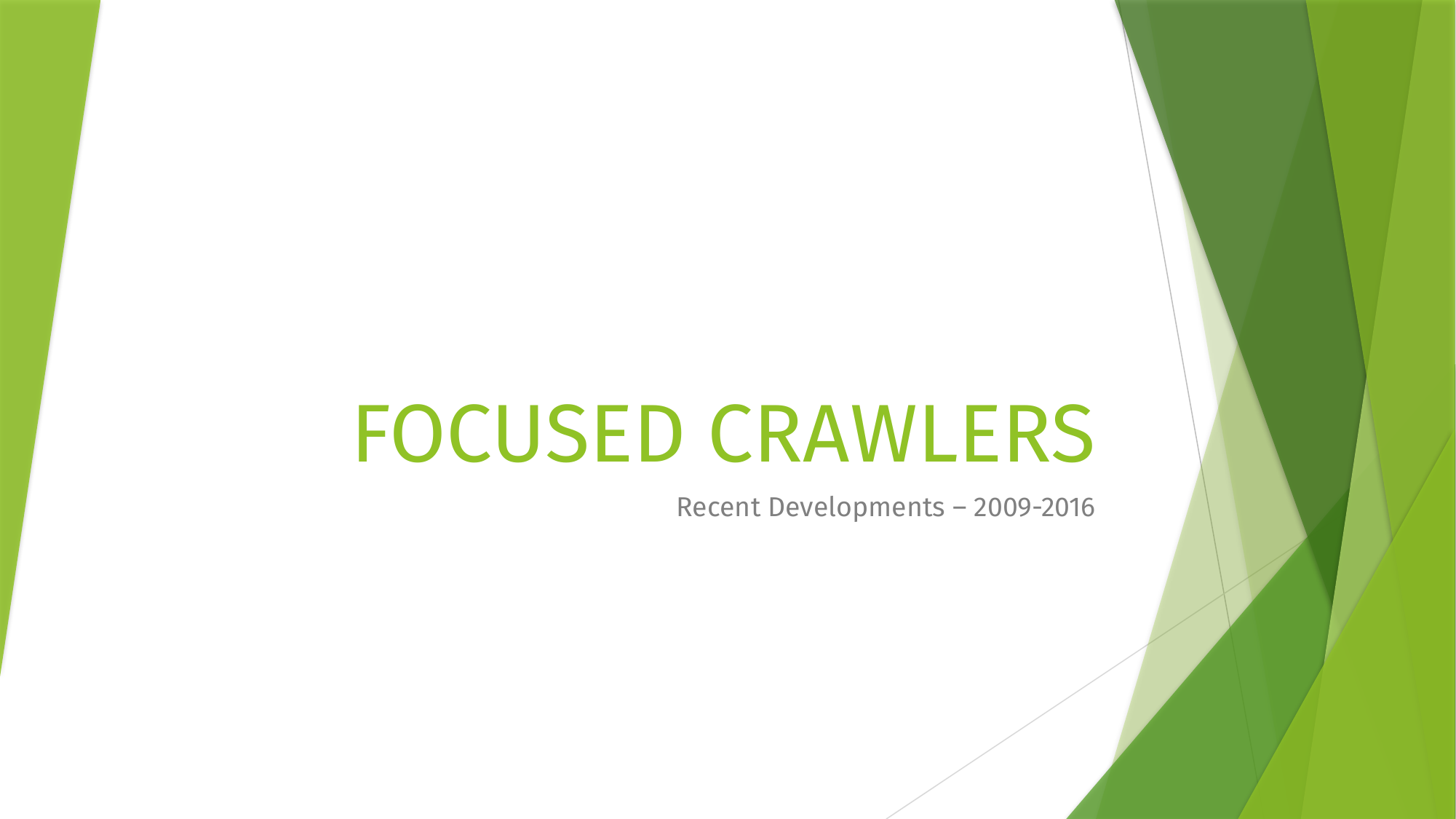

# FOCUSED CRAWLERS
Recent Developments – 2009-2016